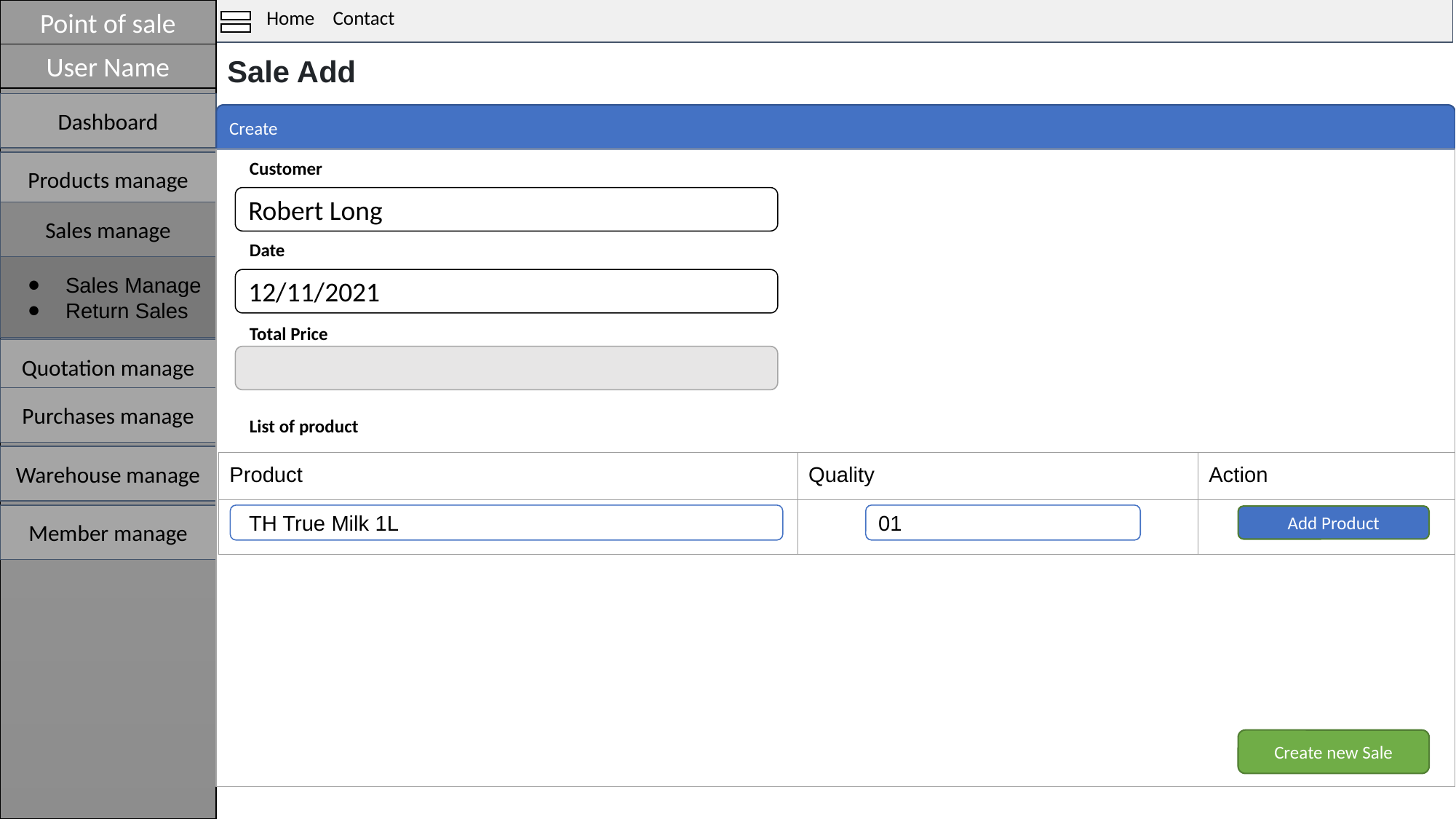

i
Point of sale
Home

Contact

User Name
Sale Add
Dashboard
Create

Customer
Products manage
Robert Long
Sales manage
Date
Sales Manage
Return Sales
12/11/2021
Total Price
Quotation manage

Purchases manage
List of product
Warehouse manage
| Product | Quality | Action |
| --- | --- | --- |
|  |  |  |
Member manage
 TH True Milk 1L
01
Add Product
Create new Sale